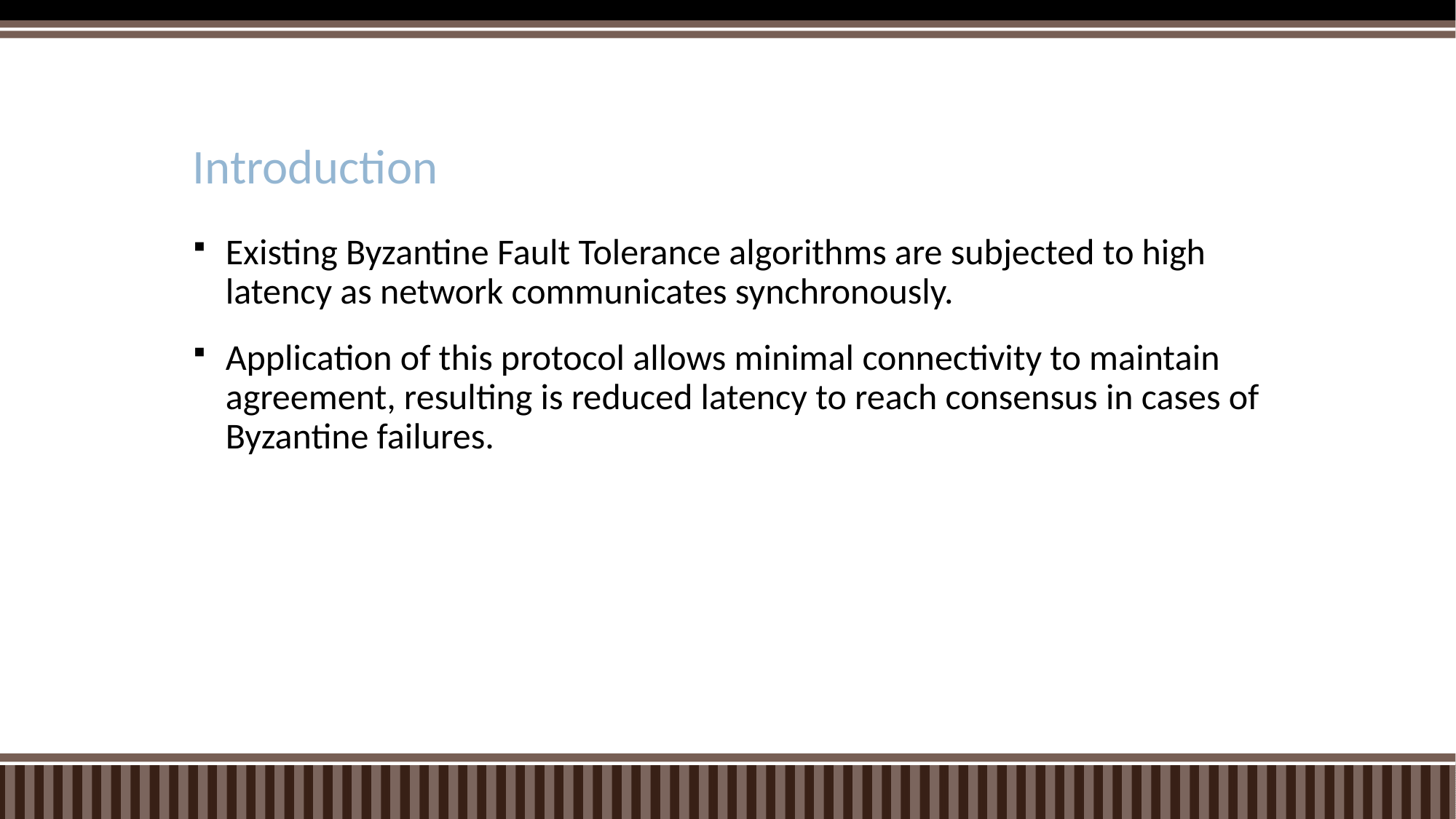

# Introduction
Existing Byzantine Fault Tolerance algorithms are subjected to high latency as network communicates synchronously.
Application of this protocol allows minimal connectivity to maintain agreement, resulting is reduced latency to reach consensus in cases of Byzantine failures.